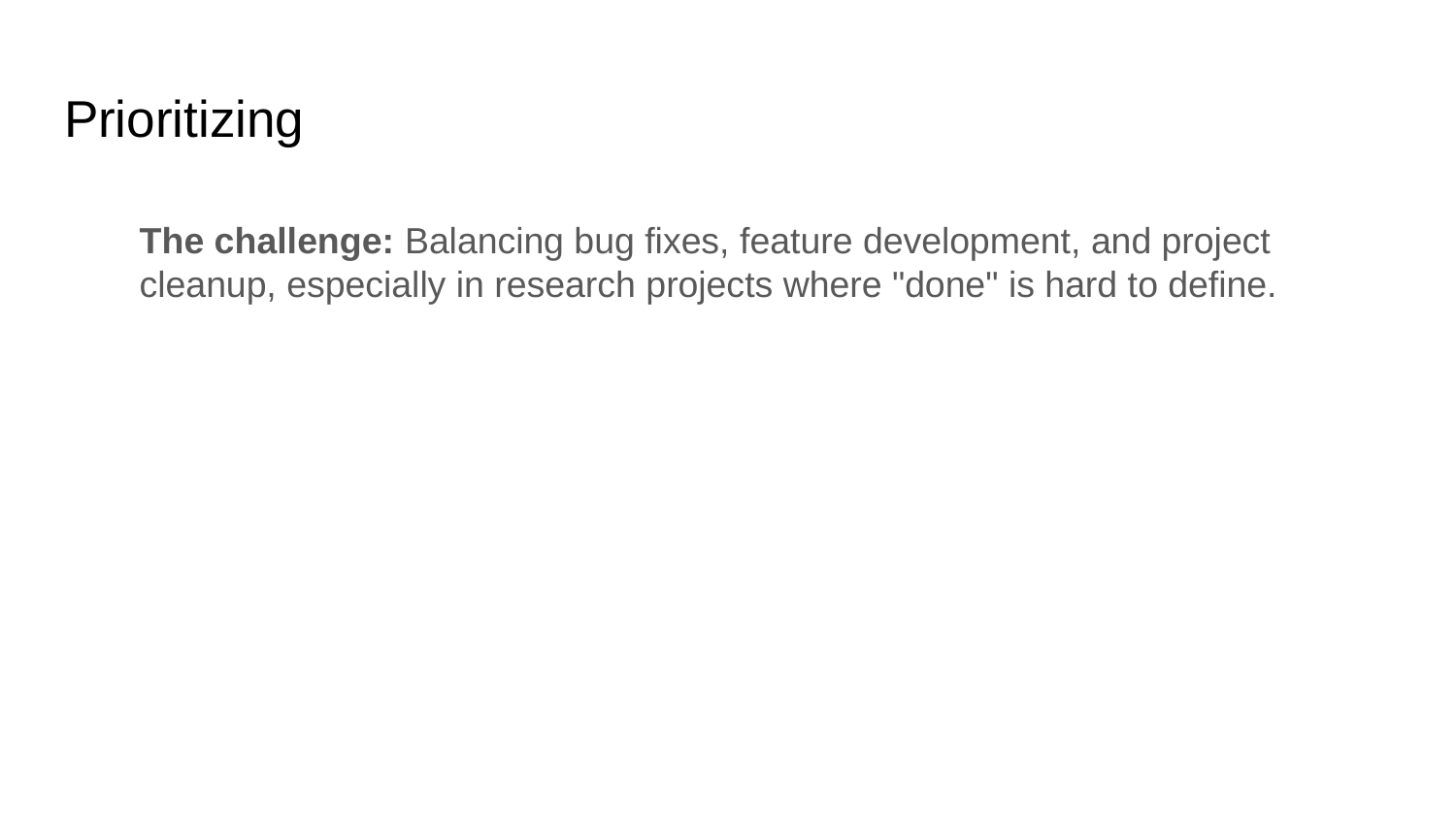

# Prioritizing
The challenge: Balancing bug fixes, feature development, and project cleanup, especially in research projects where "done" is hard to define.